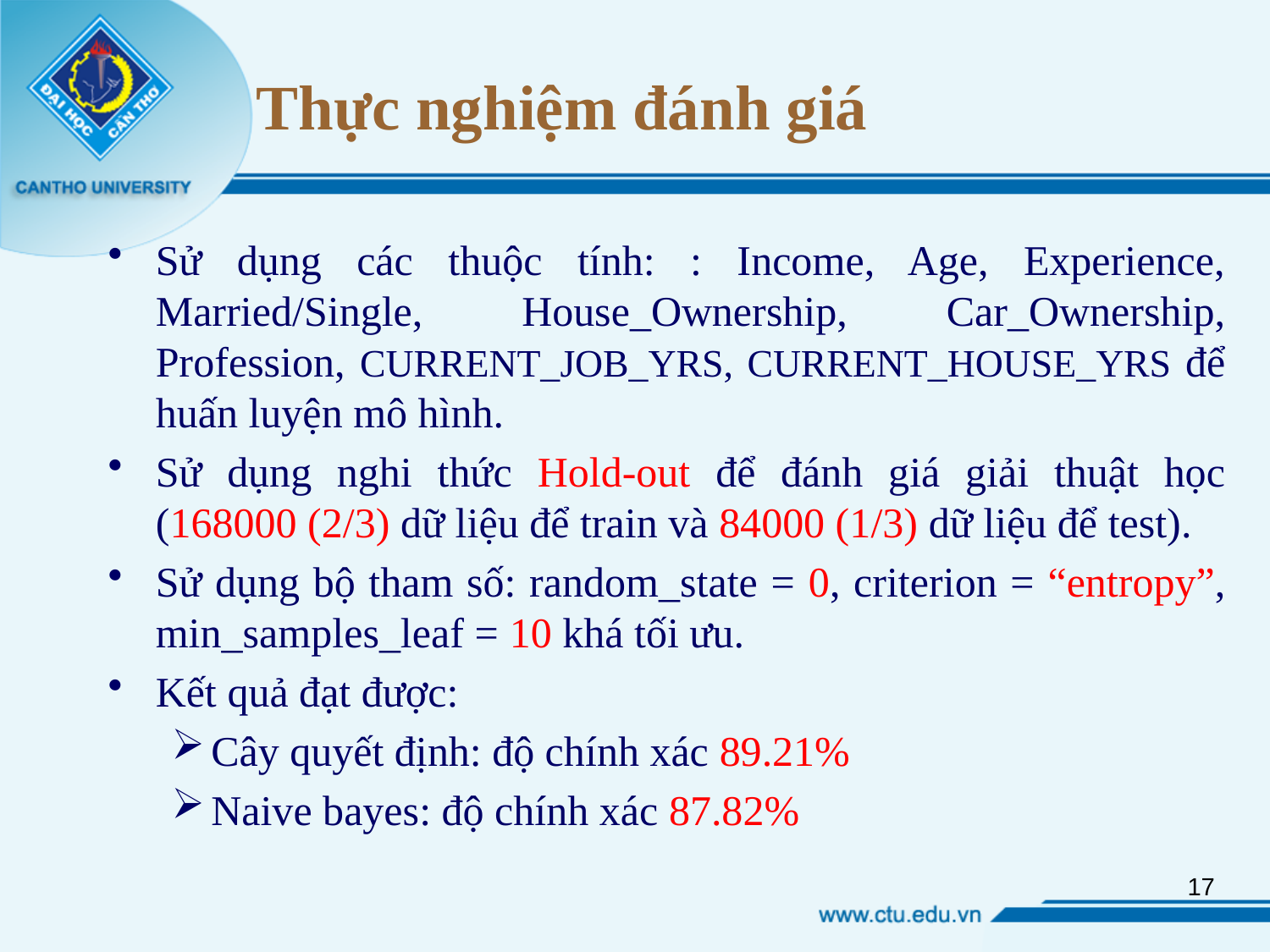

# Thực nghiệm đánh giá
Sử dụng các thuộc tính: : Income, Age, Experience, Married/Single, House_Ownership, Car_Ownership, Profession, CURRENT_JOB_YRS, CURRENT_HOUSE_YRS để huấn luyện mô hình.
Sử dụng nghi thức Hold-out để đánh giá giải thuật học (168000 (2/3) dữ liệu để train và 84000 (1/3) dữ liệu để test).
Sử dụng bộ tham số: random_state = 0, criterion = “entropy”, min_samples_leaf = 10 khá tối ưu.
Kết quả đạt được:
Cây quyết định: độ chính xác 89.21%
Naive bayes: độ chính xác 87.82%
17